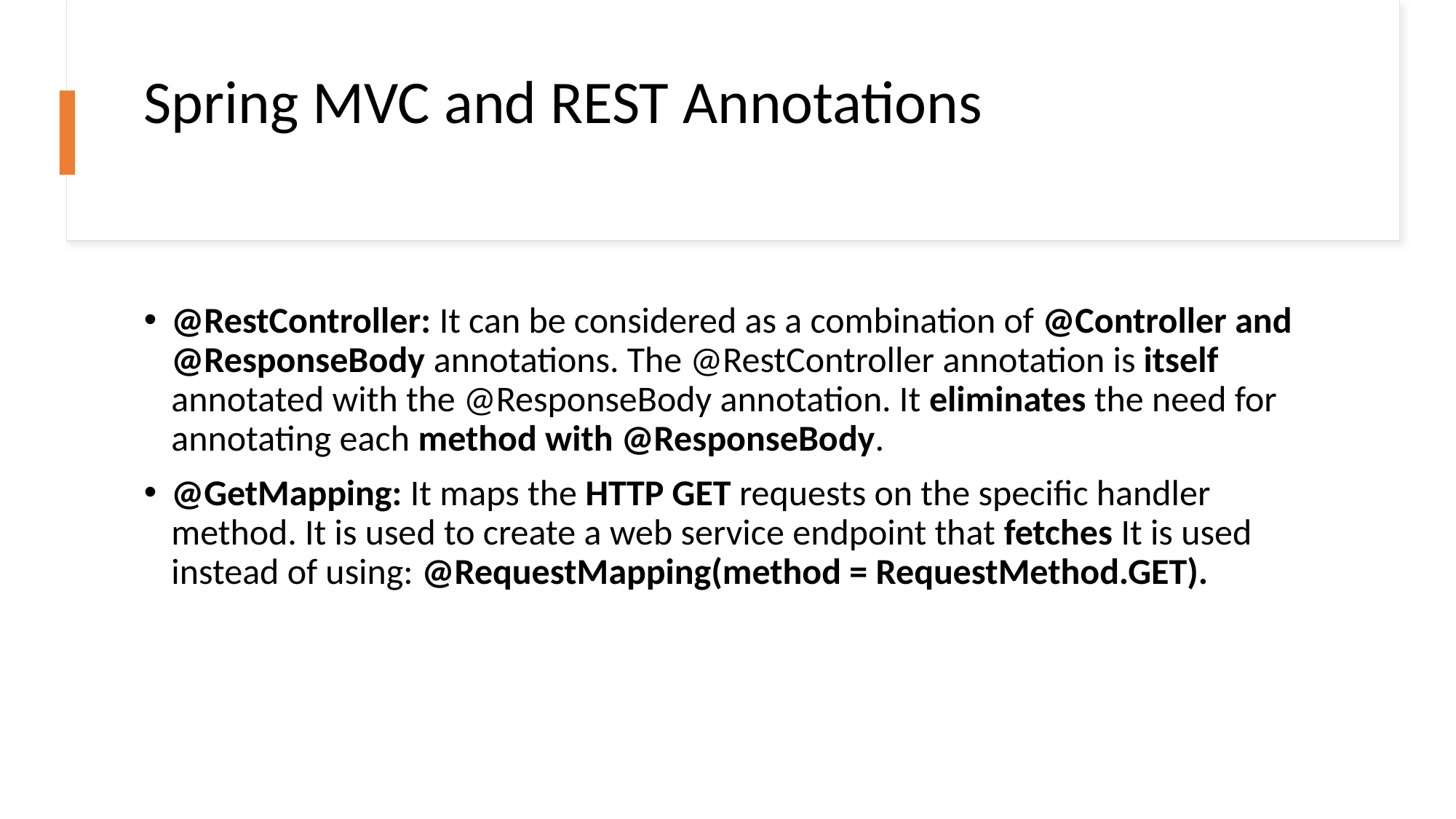

# Spring MVC and REST Annotations

@RestController: It can be considered as a combination of @Controller and @ResponseBody annotations. The @RestController annotation is itself annotated with the @ResponseBody annotation. It eliminates the need for annotating each method with @ResponseBody.
@GetMapping: It maps the HTTP GET requests on the specific handler method. It is used to create a web service endpoint that fetches It is used instead of using: @RequestMapping(method = RequestMethod.GET).